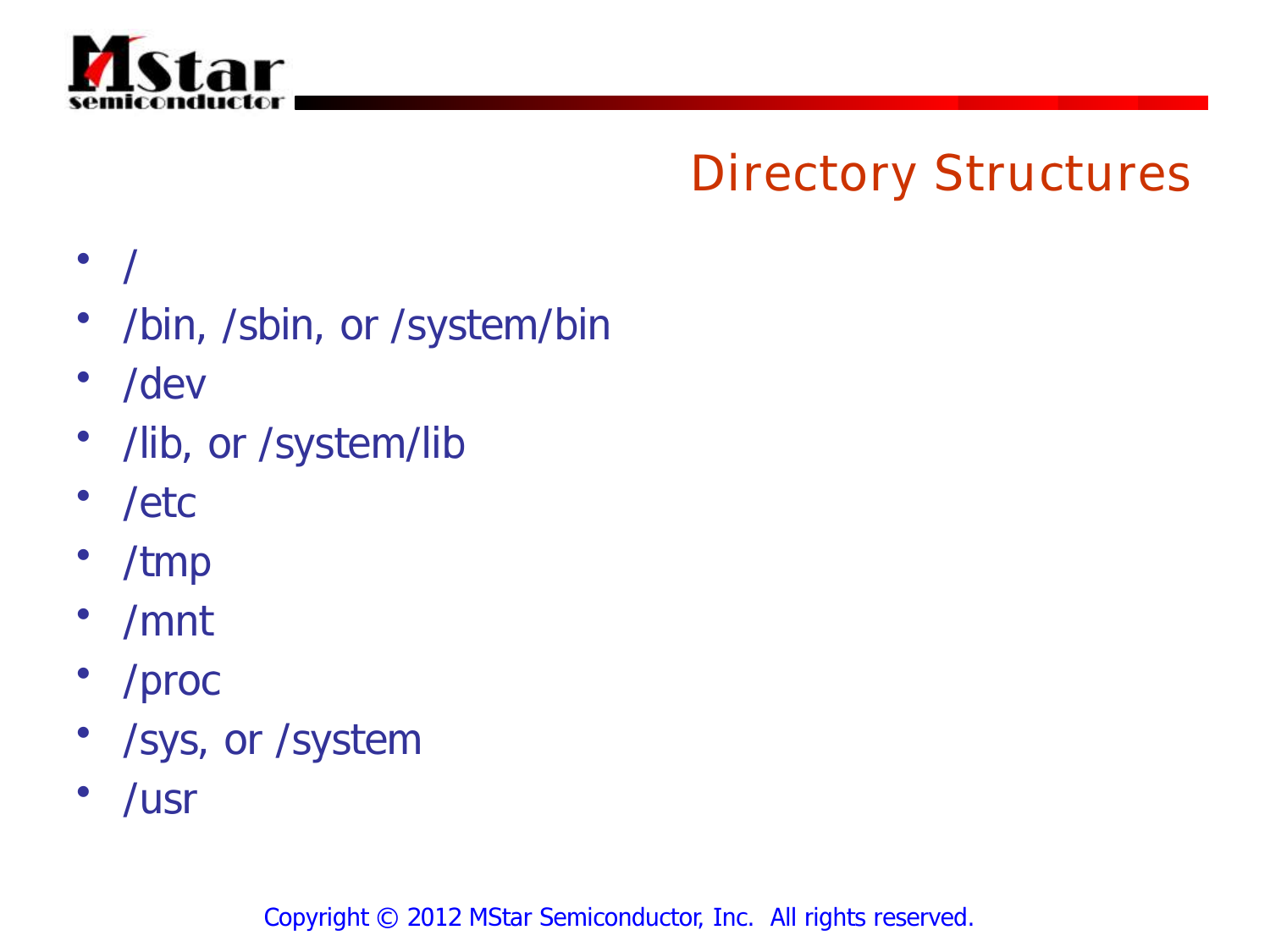

# Directory Structures
/
/bin, /sbin, or /system/bin
/dev
/lib, or /system/lib
/etc
/tmp
/mnt
/proc
/sys, or /system
/usr

Copyright © 2012 MStar Semiconductor, Inc.  All rights reserved.